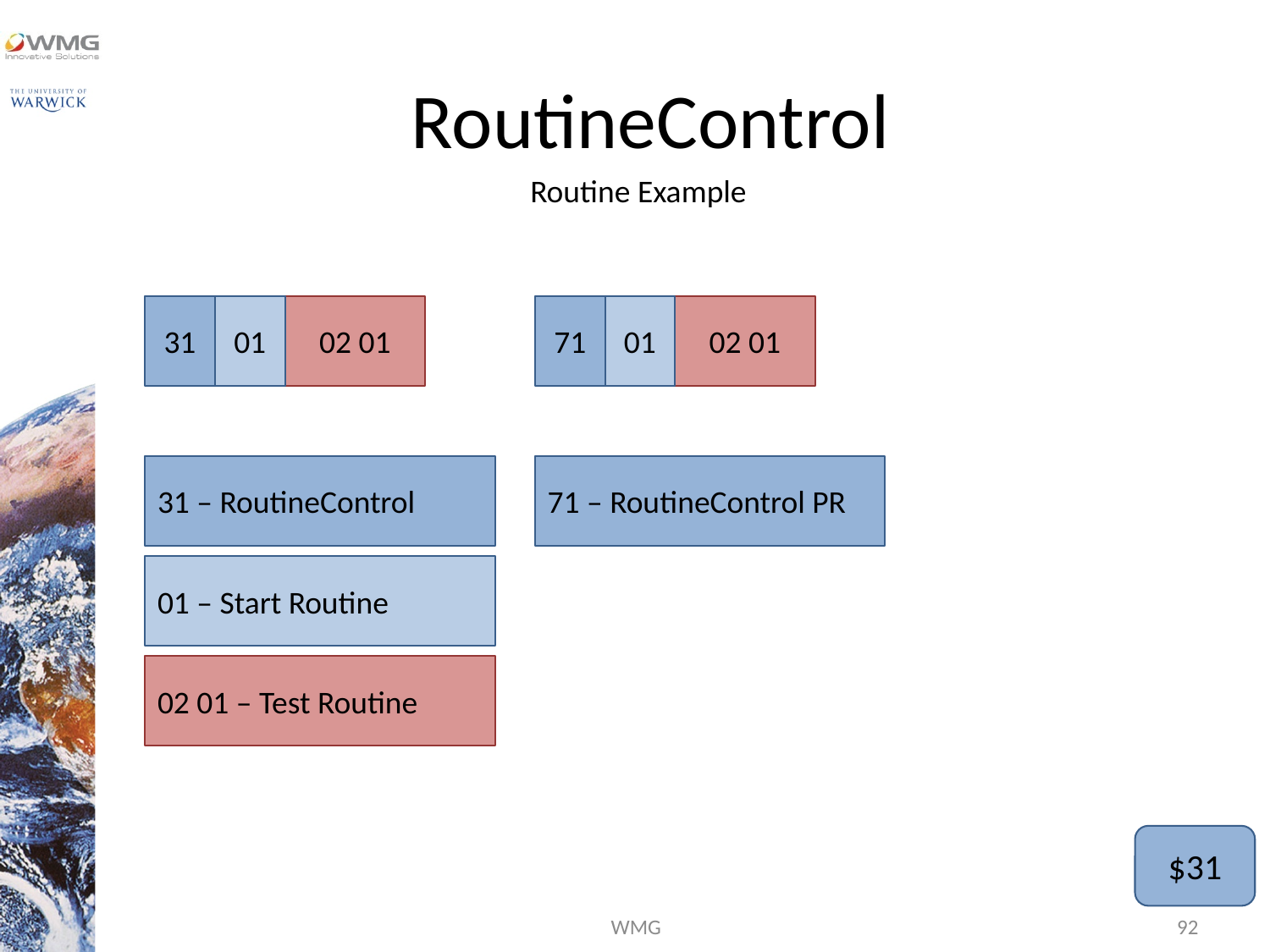

# RoutineControl
Routine Example
31
01
02 01
71
01
02 01
31 – RoutineControl
71 – RoutineControl PR
01 – Start Routine
02 01 – Test Routine
$31
WMG
92